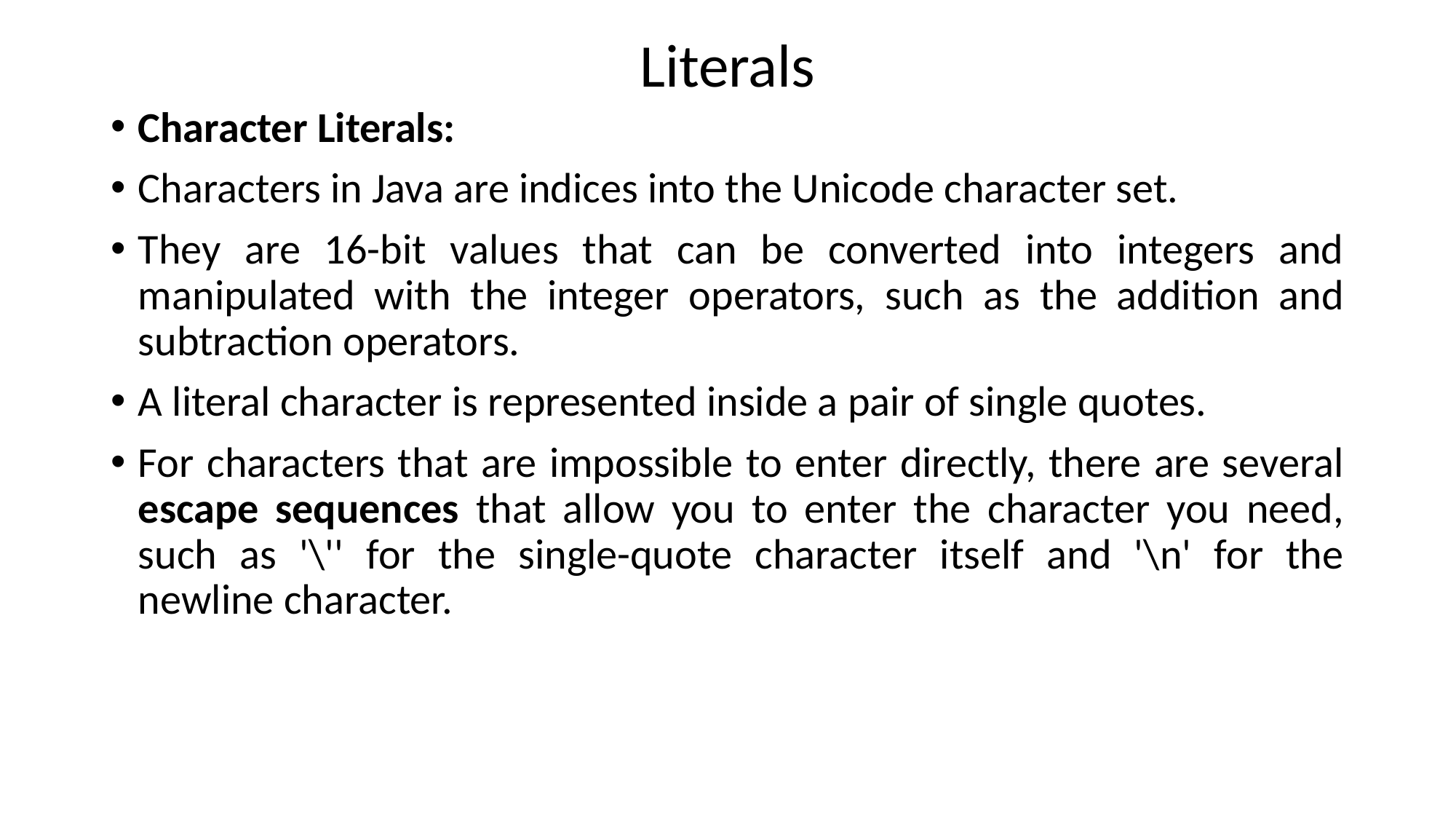

# Literals
Character Literals:
Characters in Java are indices into the Unicode character set.
They are 16-bit values that can be converted into integers and manipulated with the integer operators, such as the addition and subtraction operators.
A literal character is represented inside a pair of single quotes.
For characters that are impossible to enter directly, there are several escape sequences that allow you to enter the character you need, such as '\'' for the single-quote character itself and '\n' for the newline character.